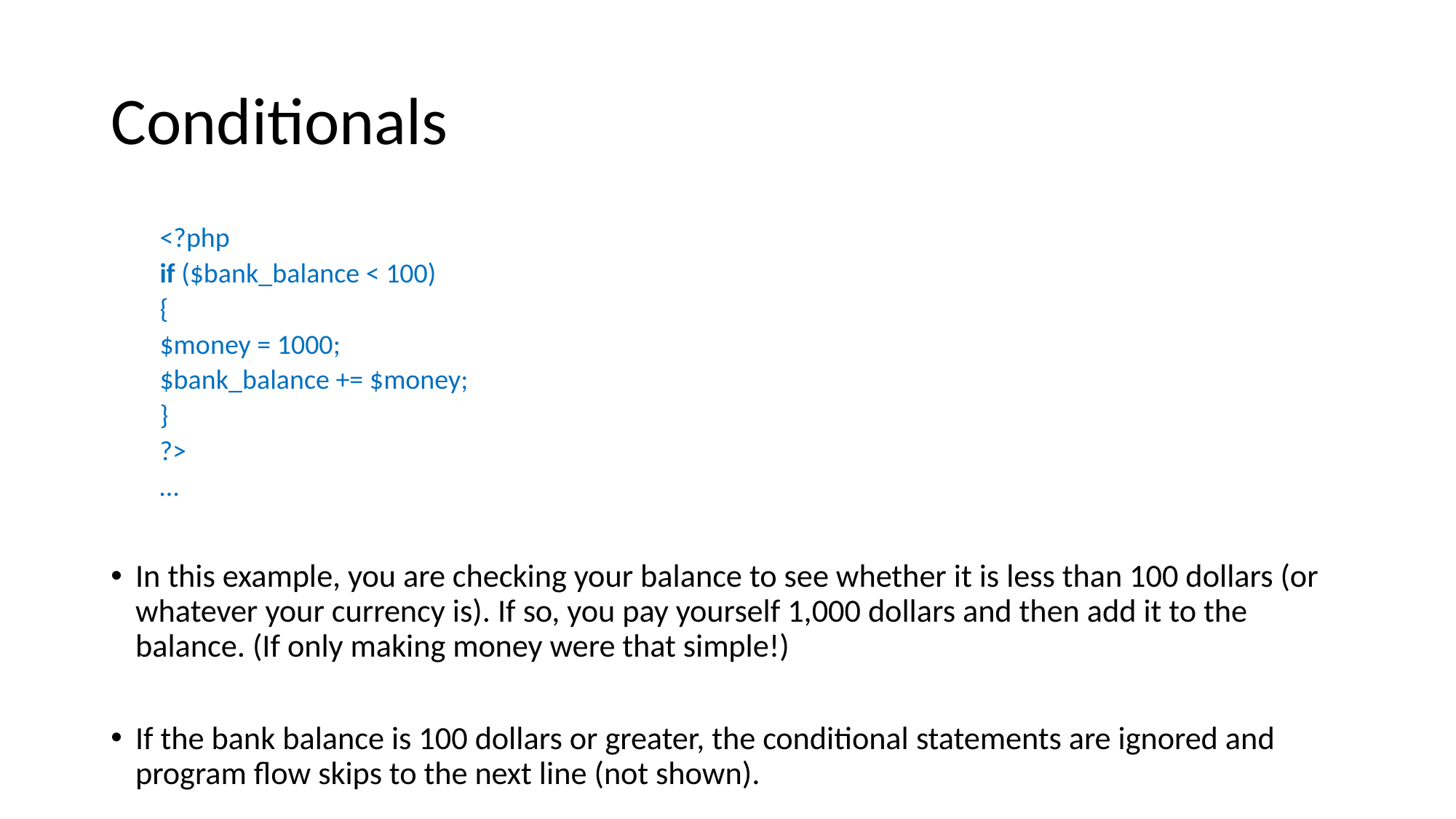

# Conditionals
<?php
	if ($bank_balance < 100)
	{
		$money = 1000;
		$bank_balance += $money;
	}
?>
…

In this example, you are checking your balance to see whether it is less than 100 dollars (or whatever your currency is). If so, you pay yourself 1,000 dollars and then add it to the balance. (If only making money were that simple!)

If the bank balance is 100 dollars or greater, the conditional statements are ignored and program flow skips to the next line (not shown).